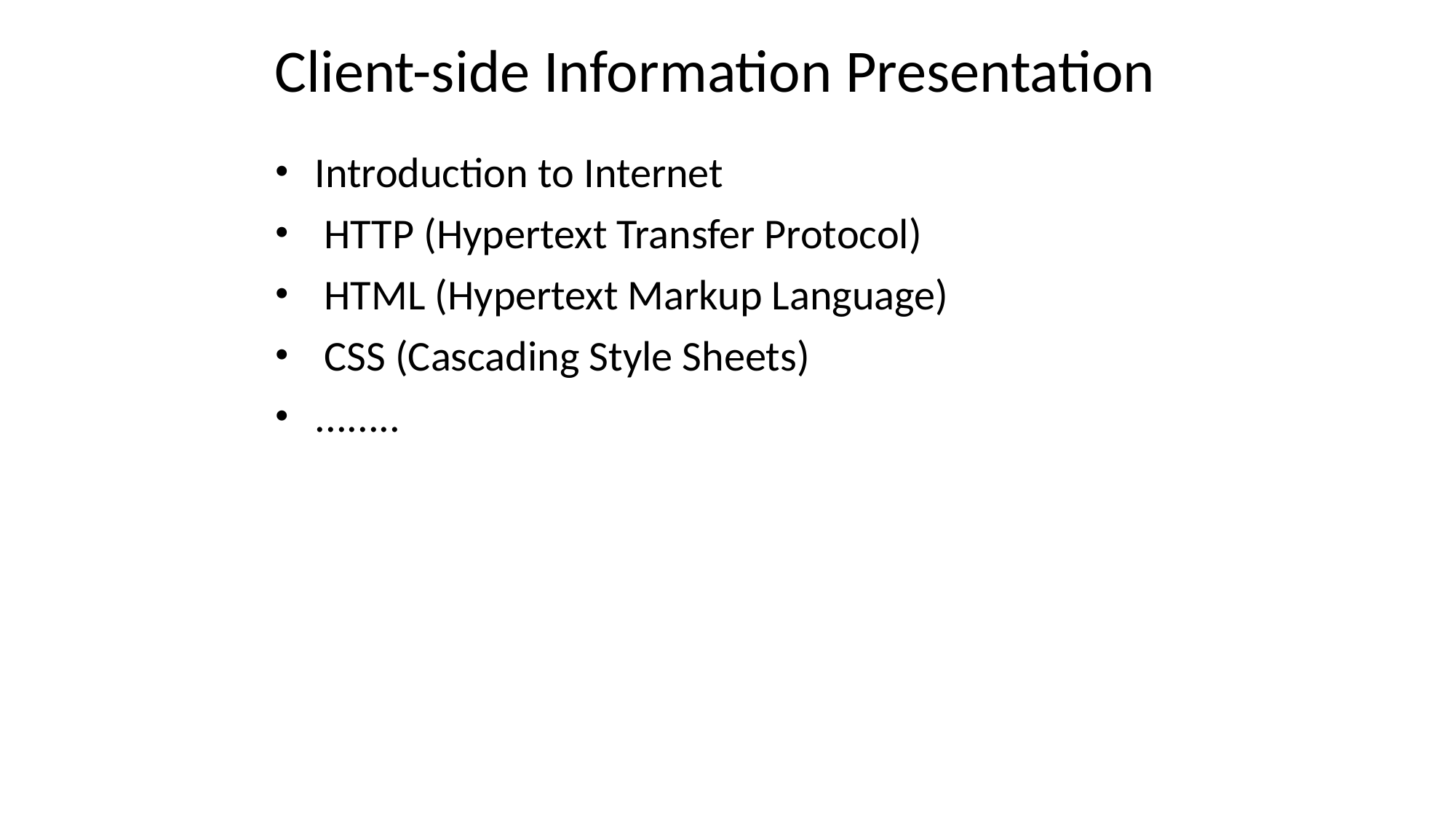

# Client-side Information Presentation
Introduction to Internet
 HTTP (Hypertext Transfer Protocol)
 HTML (Hypertext Markup Language)
 CSS (Cascading Style Sheets)
........